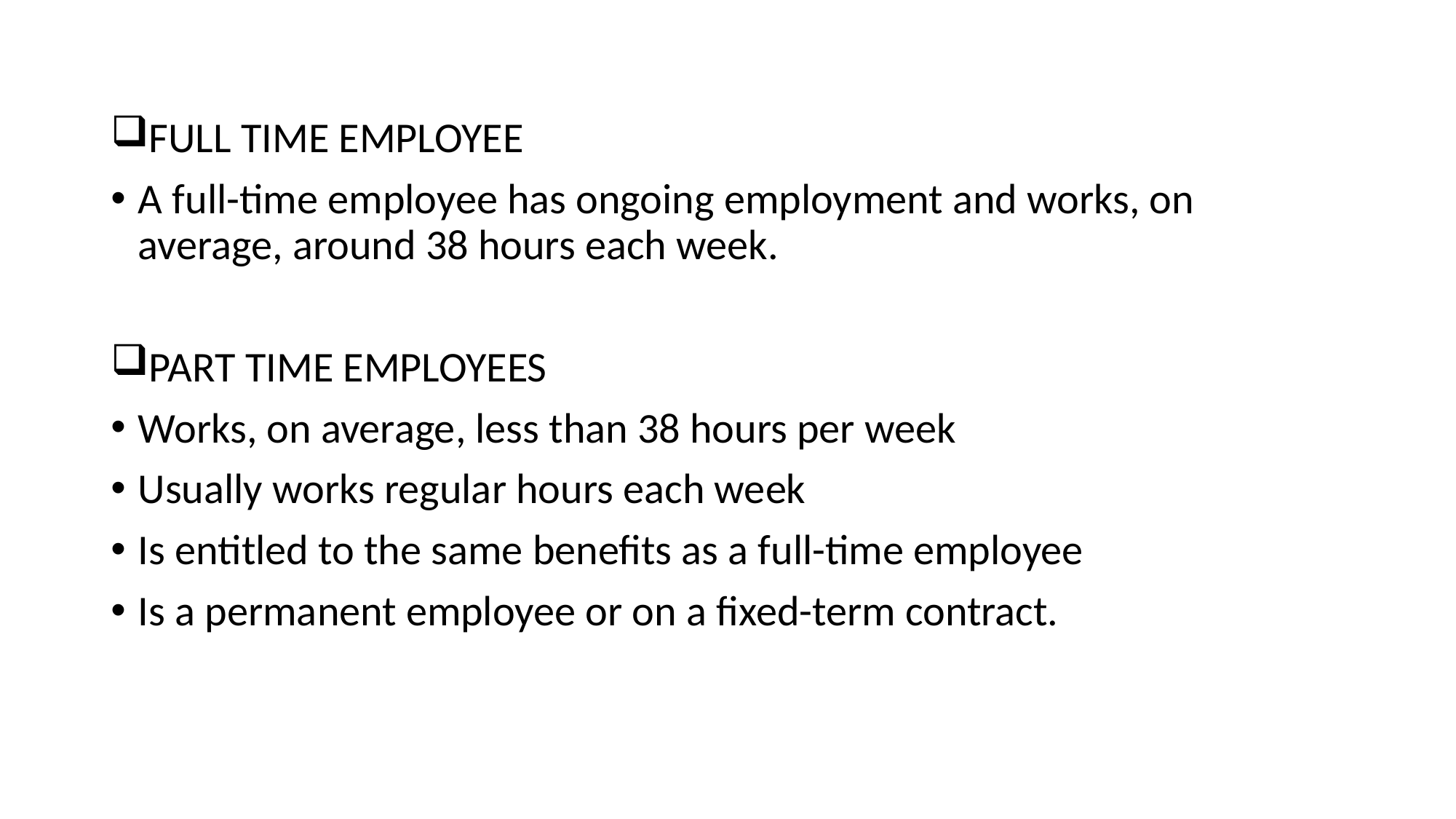

FULL TIME EMPLOYEE
A full-time employee has ongoing employment and works, on average, around 38 hours each week.

PART TIME EMPLOYEES
Works, on average, less than 38 hours per week
Usually works regular hours each week
Is entitled to the same benefits as a full-time employee
Is a permanent employee or on a fixed-term contract.